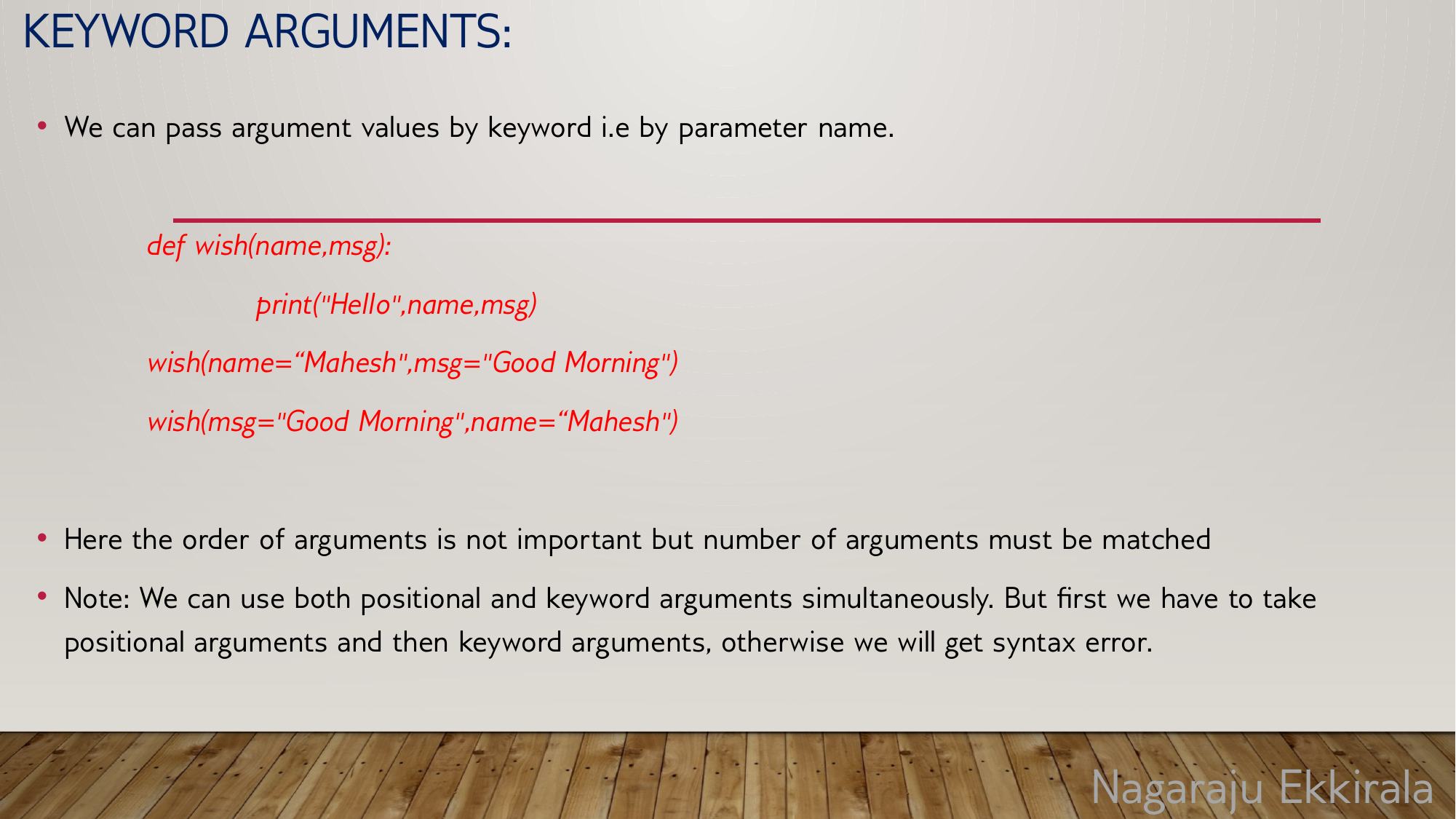

# Keyword Arguments:
We can pass argument values by keyword i.e by parameter name.

	def wish(name,msg):
		print("Hello",name,msg)
	wish(name=“Mahesh",msg="Good Morning")
	wish(msg="Good Morning",name=“Mahesh")

Here the order of arguments is not important but number of arguments must be matched
Note: We can use both positional and keyword arguments simultaneously. But first we have to take positional arguments and then keyword arguments, otherwise we will get syntax error.